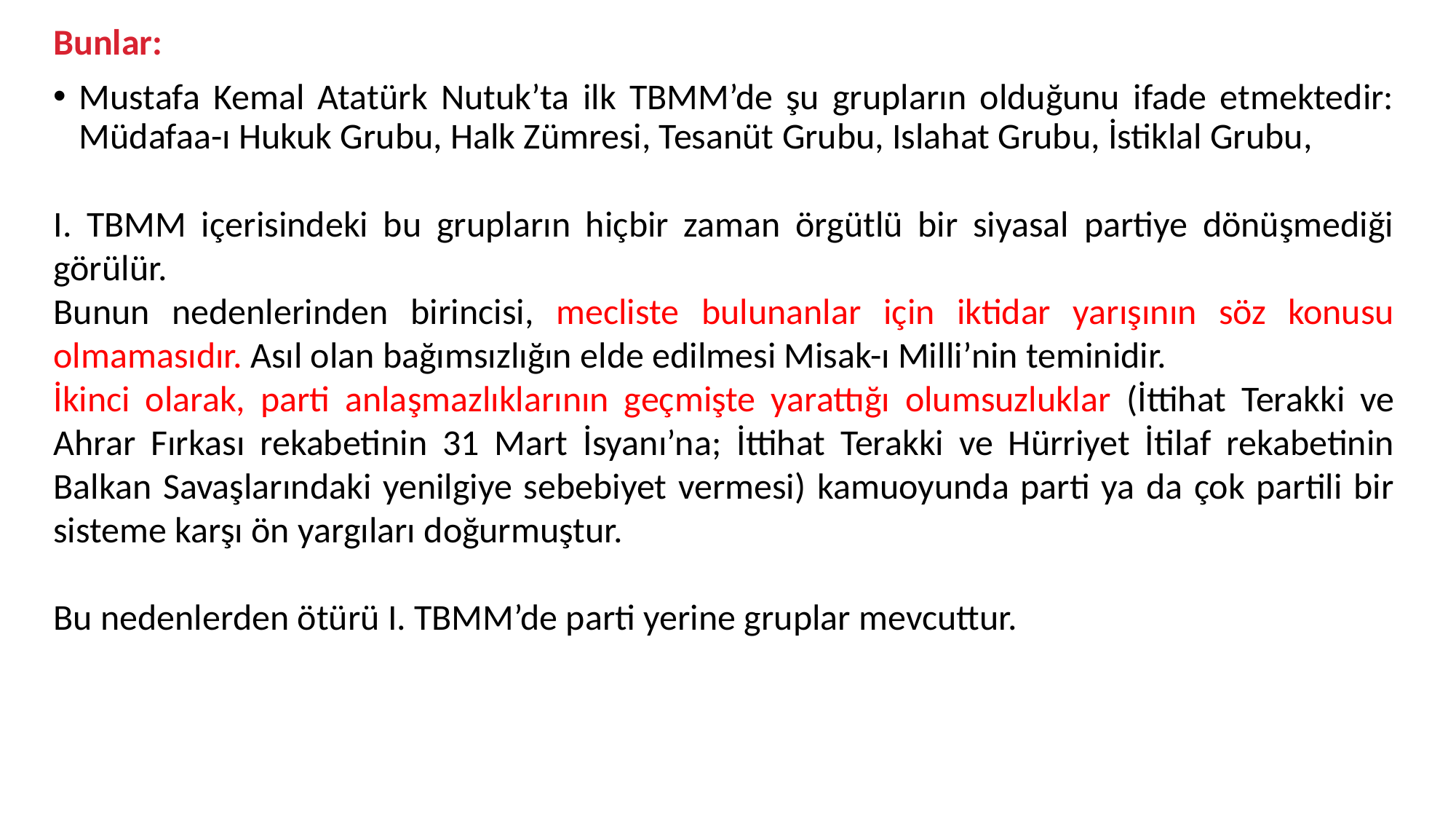

Bunlar:
Mustafa Kemal Atatürk Nutuk’ta ilk TBMM’de şu grupların olduğunu ifade etmektedir: Müdafaa-ı Hukuk Grubu, Halk Zümresi, Tesanüt Grubu, Islahat Grubu, İstiklal Grubu,

I. TBMM içerisindeki bu grupların hiçbir zaman örgütlü bir siyasal partiye dönüşmediği görülür.
Bunun nedenlerinden birincisi, mecliste bulunanlar için iktidar yarışının söz konusu olmamasıdır. Asıl olan bağımsızlığın elde edilmesi Misak-ı Milli’nin teminidir.
İkinci olarak, parti anlaşmazlıklarının geçmişte yarattığı olumsuzluklar (İttihat Terakki ve Ahrar Fırkası rekabetinin 31 Mart İsyanı’na; İttihat Terakki ve Hürriyet İtilaf rekabetinin Balkan Savaşlarındaki yenilgiye sebebiyet vermesi) kamuoyunda parti ya da çok partili bir sisteme karşı ön yargıları doğurmuştur.

Bu nedenlerden ötürü I. TBMM’de parti yerine gruplar mevcuttur.